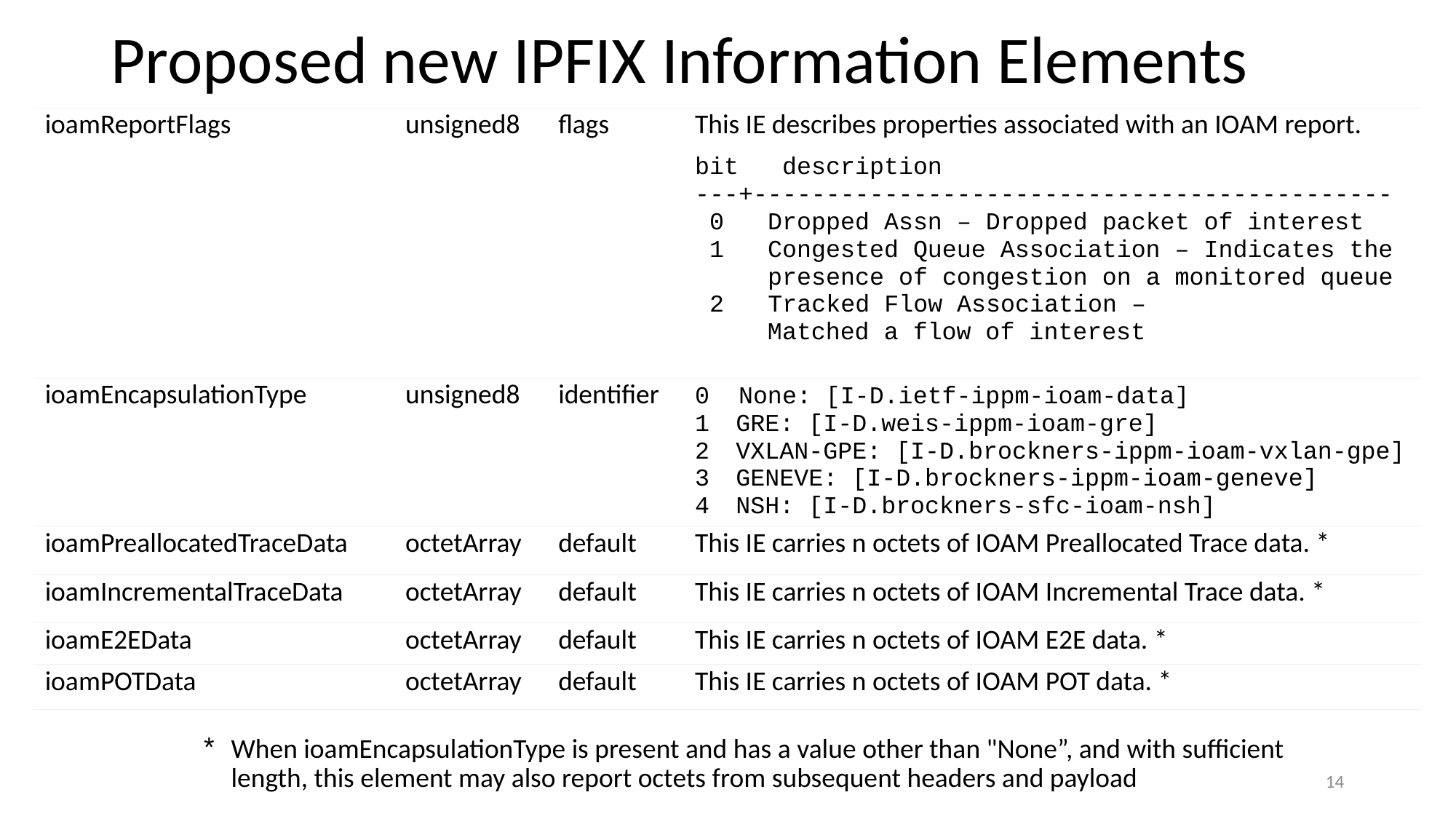

# Proposed new IPFIX Information Elements
| ioamReportFlags | unsigned8 | flags | This IE describes properties associated with an IOAM report. bit description ---+-------------------------------------------- 0 Dropped Assn – Dropped packet of interest 1 Congested Queue Association – Indicates the presence of congestion on a monitored queue 2 Tracked Flow Association – Matched a flow of interest |
| --- | --- | --- | --- |
| ioamEncapsulationType | unsigned8 | identifier | 0 None: [I-D.ietf-ippm-ioam-data] GRE: [I-D.weis-ippm-ioam-gre] VXLAN-GPE: [I-D.brockners-ippm-ioam-vxlan-gpe] GENEVE: [I-D.brockners-ippm-ioam-geneve] NSH: [I-D.brockners-sfc-ioam-nsh] |
| ioamPreallocatedTraceData | octetArray | default | This IE carries n octets of IOAM Preallocated Trace data. \* |
| ioamIncrementalTraceData | octetArray | default | This IE carries n octets of IOAM Incremental Trace data. \* |
| ioamE2EData | octetArray | default | This IE carries n octets of IOAM E2E data. \* |
| ioamPOTData | octetArray | default | This IE carries n octets of IOAM POT data. \* |
When ioamEncapsulationType is present and has a value other than "None”, and with sufficient length, this element may also report octets from subsequent headers and payload
14